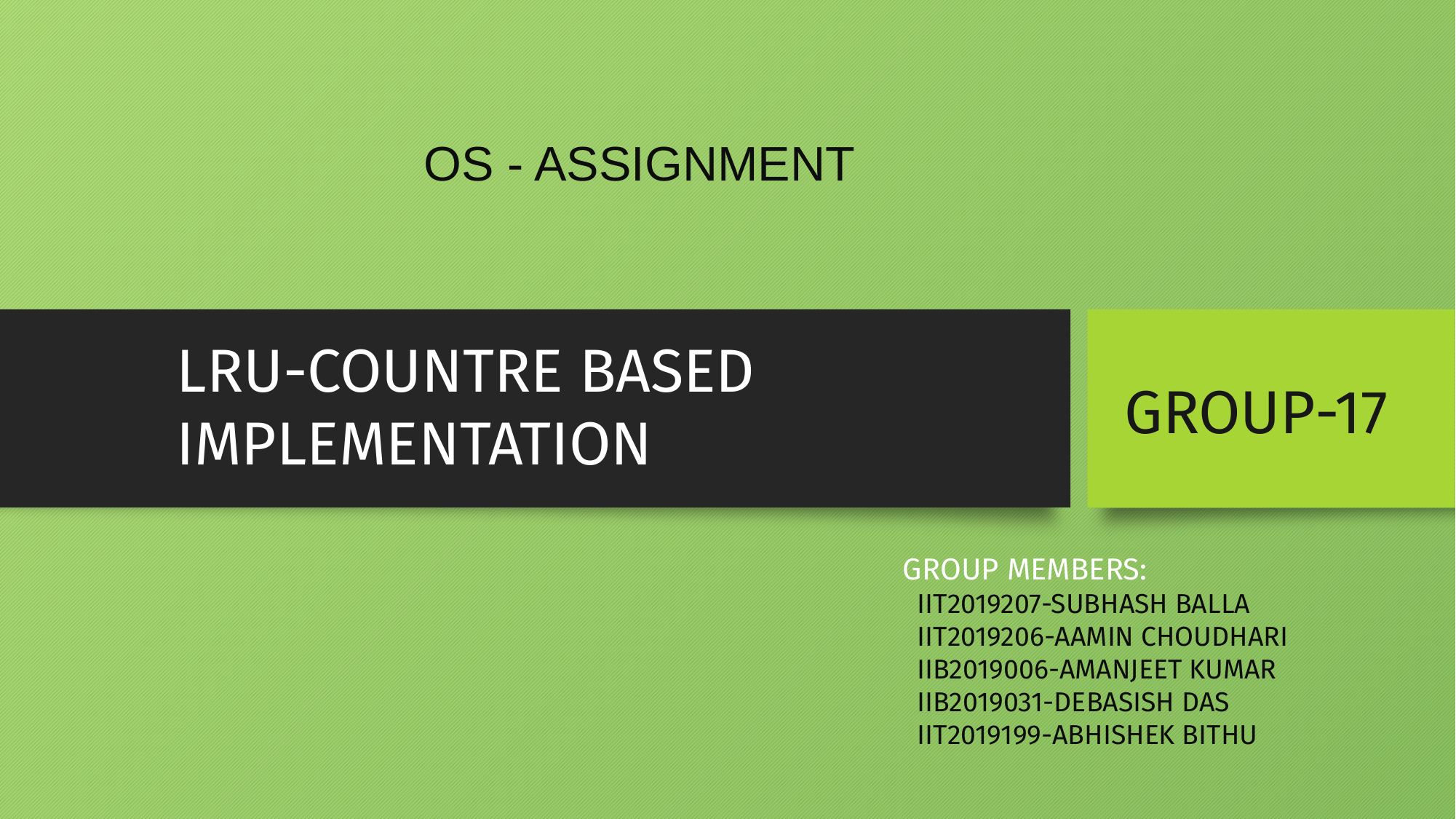

OS - ASSIGNMENT
LRU-COUNTRE BASED IMPLEMENTATION
GROUP-17
GROUP MEMBERS:
  IIT2019207-SUBHASH BALLA
  IIT2019206-AAMIN CHOUDHARI
  IIB2019006-AMANJEET KUMAR
  IIB2019031-DEBASISH DAS
  IIT2019199-ABHISHEK BITHU